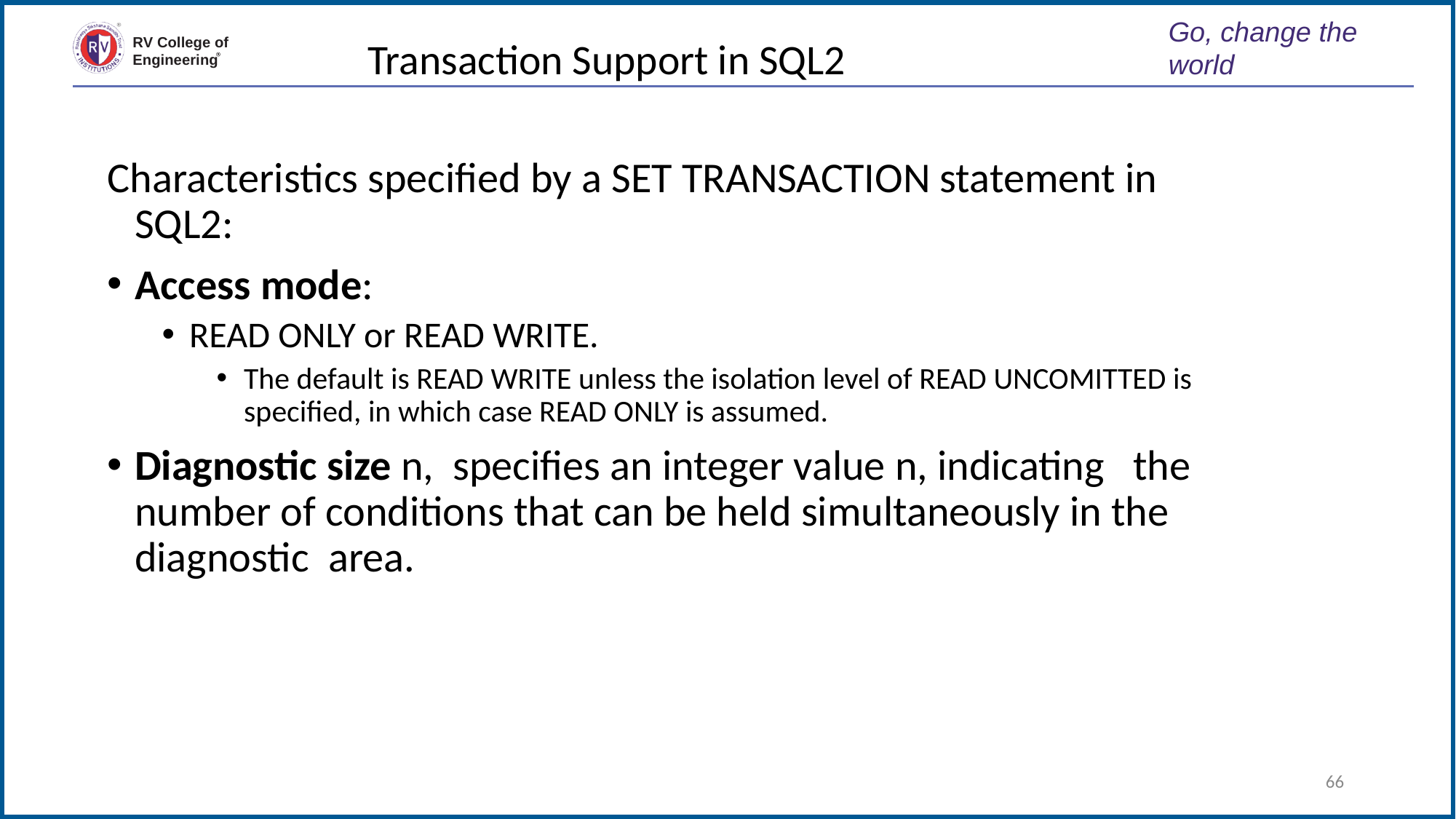

Go, change the world

RV College of
Engineering
Transaction Support in SQL2
#

Characteristics specified by a SET TRANSACTION statement in SQL2:
Access mode:
READ ONLY or READ WRITE.
The default is READ WRITE unless the isolation level of READ UNCOMITTED is specified, in which case READ ONLY is assumed.
Diagnostic size n,  specifies an integer value n, indicating   the number of conditions that can be held simultaneously in the diagnostic  area.

66